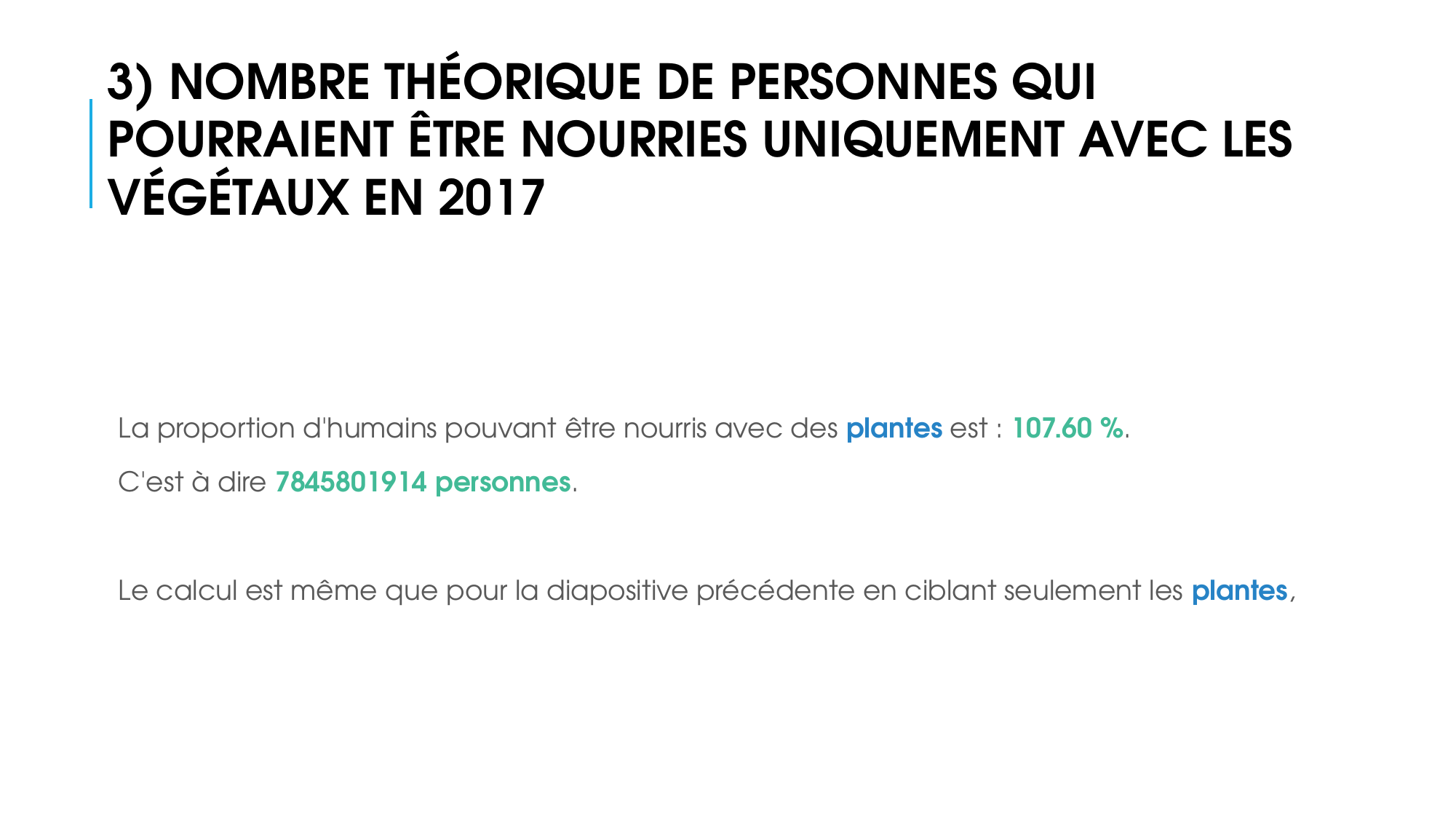

# 3) Nombre théorique de personnes qui pourraient être nourries uniquement avec les végétaux en 2017
La proportion d'humains pouvant être nourris avec des plantes est : 107.60 %.
C'est à dire 7845801914 personnes.

Le calcul est même que pour la diapositive précédente en ciblant seulement les plantes,